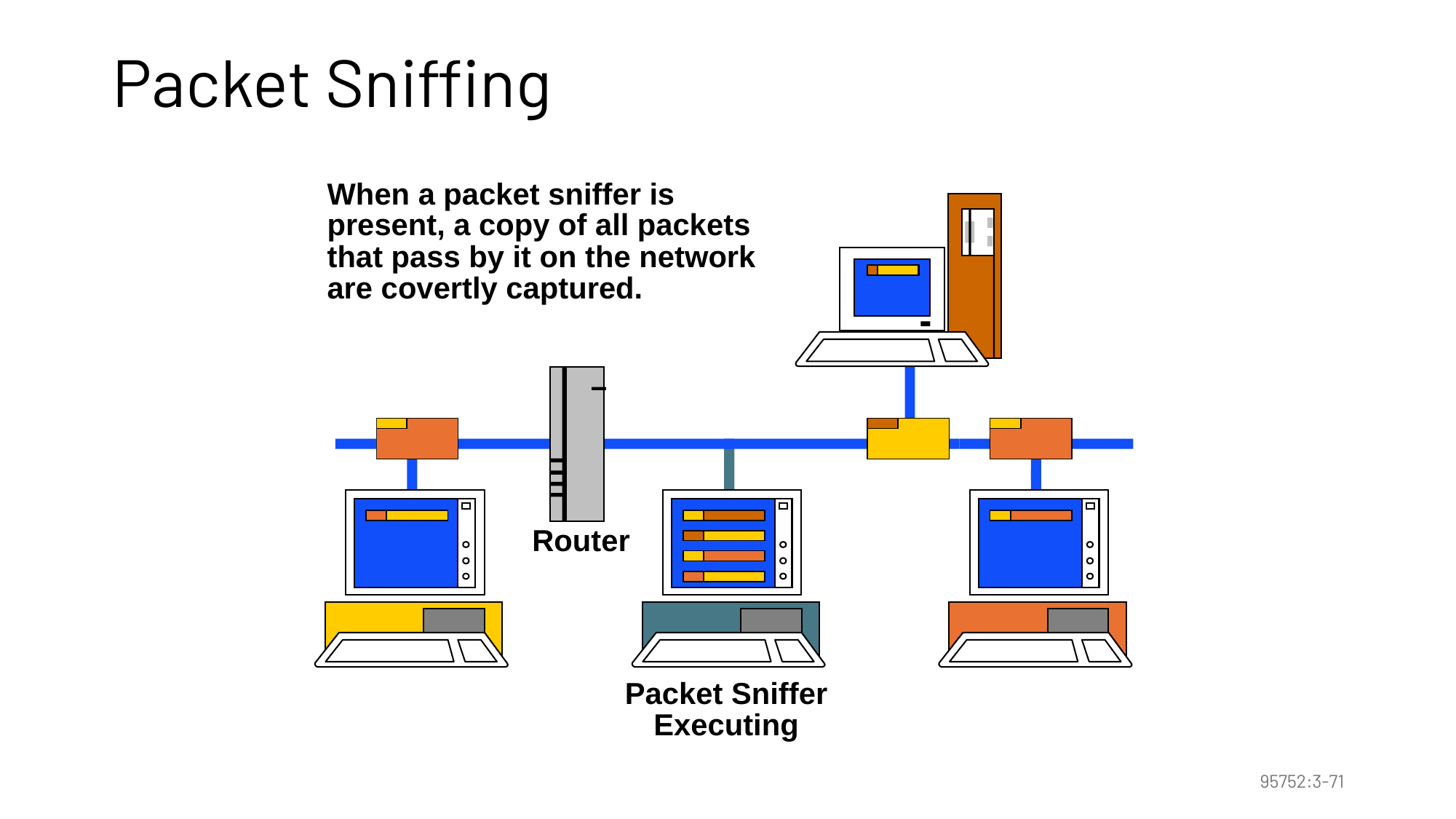

# Packet Sniffing
When a packet sniffer is  present, a copy of all packets that pass by it on the network are covertly captured.

Router

Packet Sniffer
Executing
95752:3-71